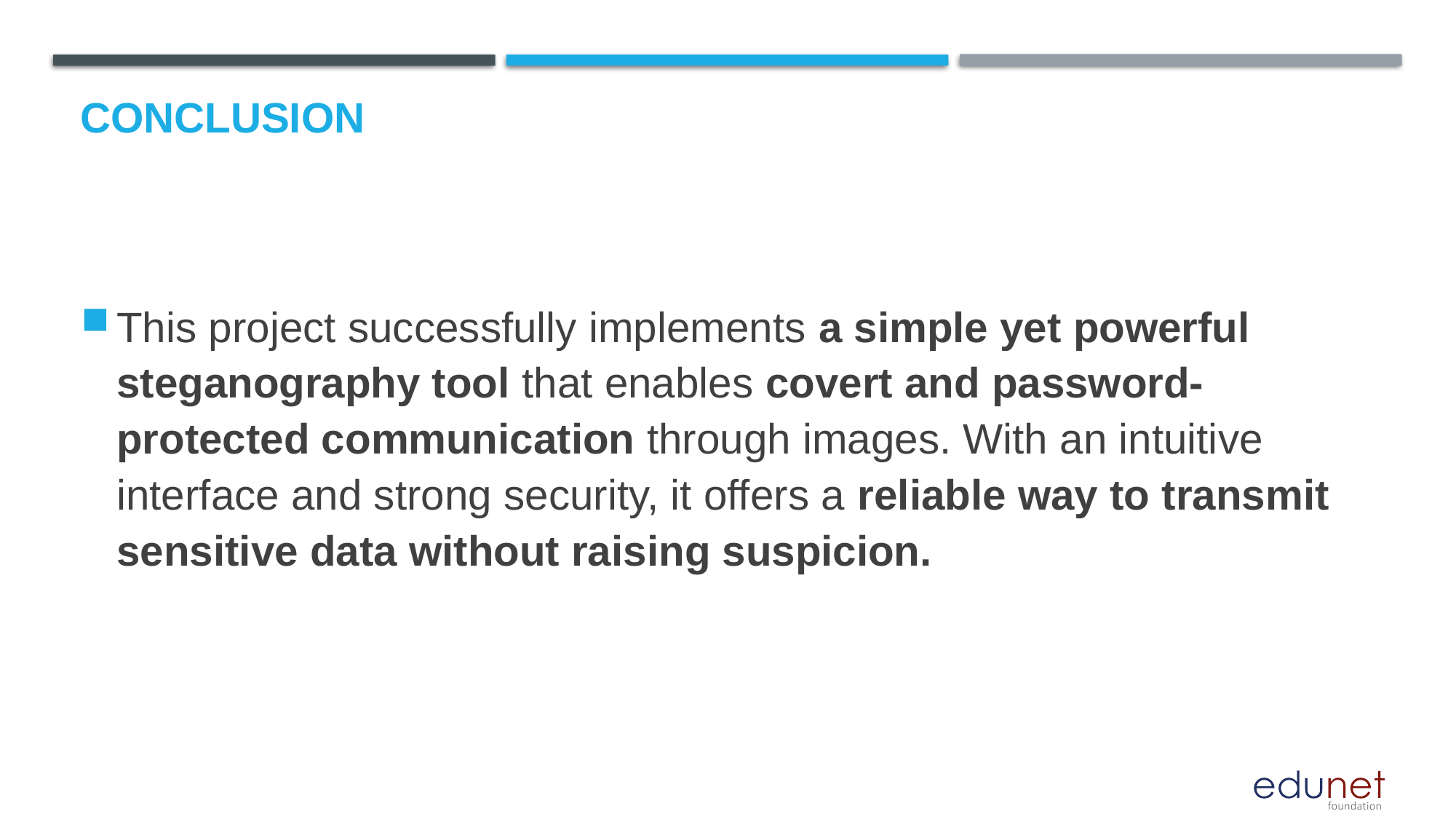

# Conclusion
This project successfully implements a simple yet powerful steganography tool that enables covert and password-protected communication through images. With an intuitive interface and strong security, it offers a reliable way to transmit sensitive data without raising suspicion.